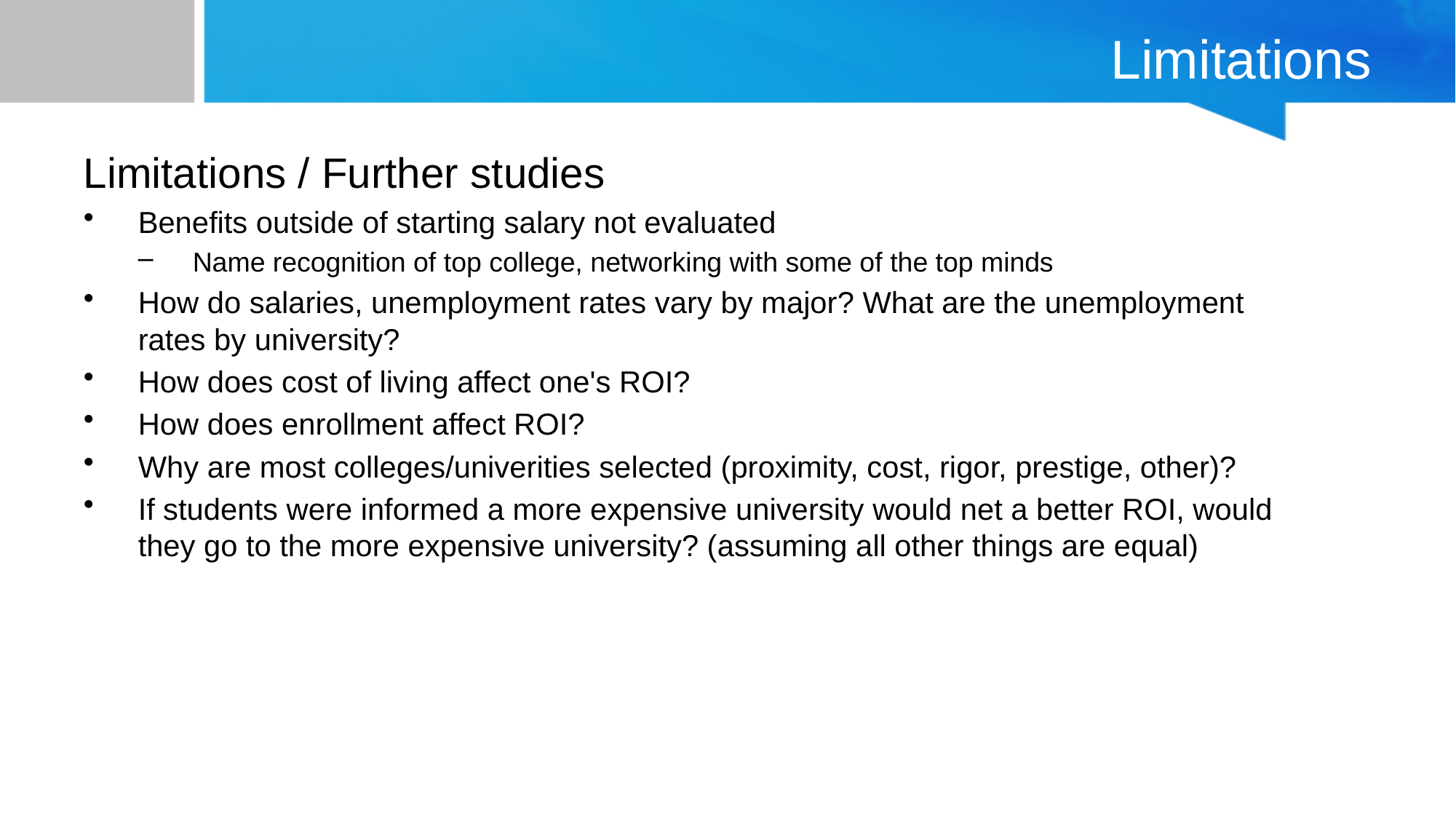

# Limitations
Limitations / Further studies
Benefits outside of starting salary not evaluated
Name recognition of top college, networking with some of the top minds
How do salaries, unemployment rates vary by major? What are the unemployment rates by university?
How does cost of living affect one's ROI?
How does enrollment affect ROI?
Why are most colleges/univerities selected (proximity, cost, rigor, prestige, other)?
If students were informed a more expensive university would net a better ROI, would they go to the more expensive university? (assuming all other things are equal)